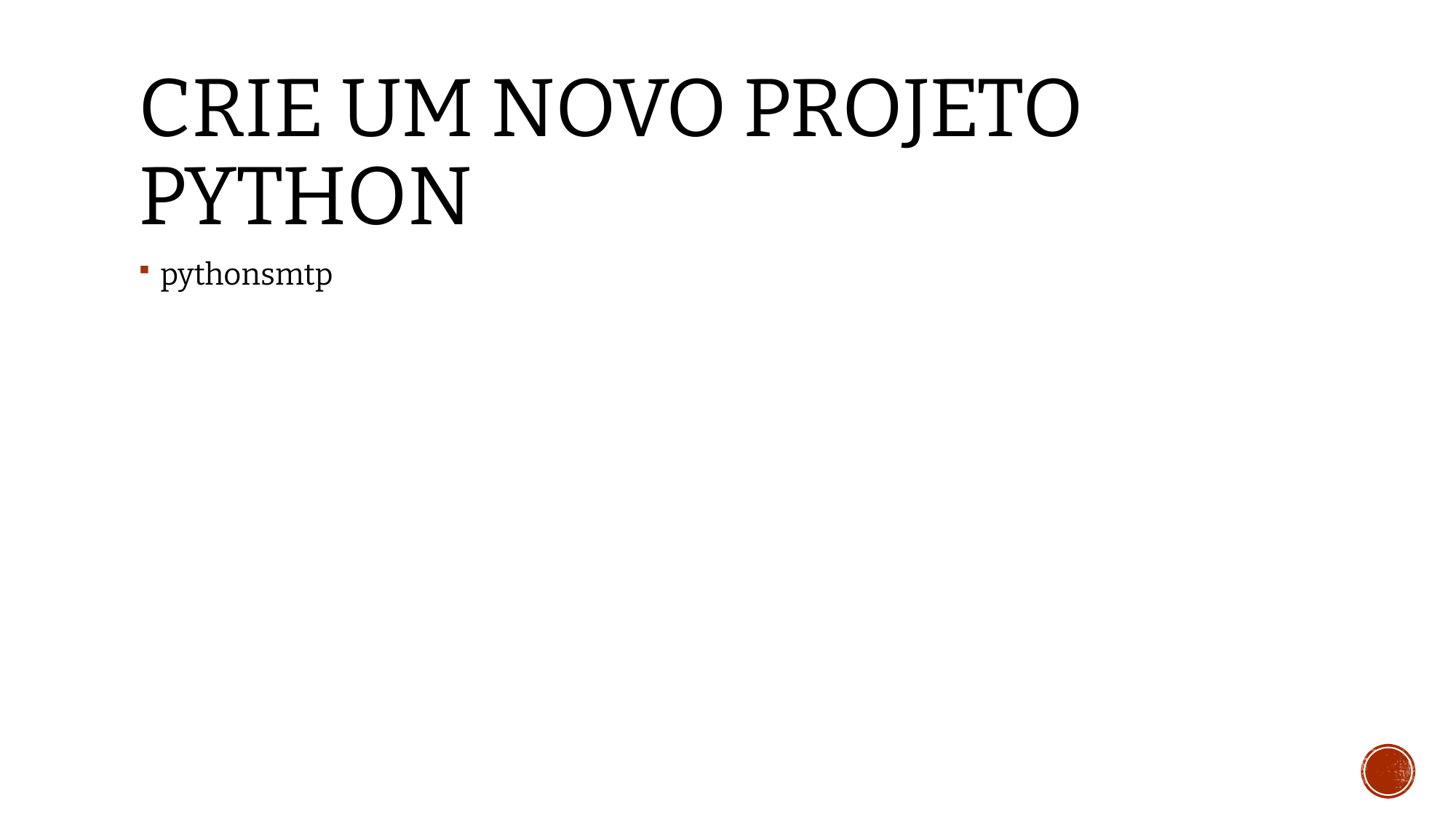

# CRIE UM novo projeto python
pythonsmtp